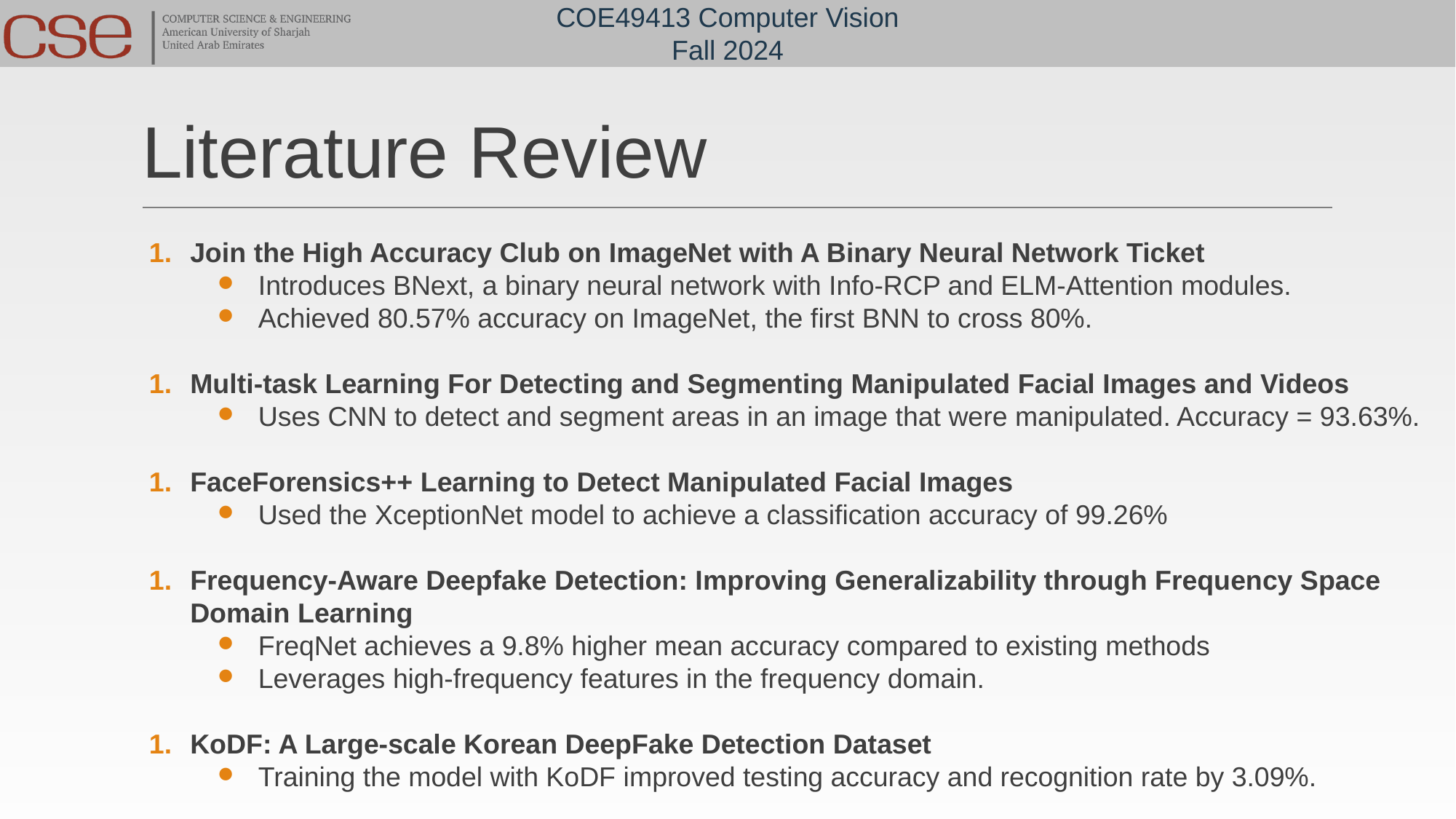

# Literature Review
Join the High Accuracy Club on ImageNet with A Binary Neural Network Ticket
Introduces BNext, a binary neural network with Info-RCP and ELM-Attention modules.
Achieved 80.57% accuracy on ImageNet, the first BNN to cross 80%.

Multi-task Learning For Detecting and Segmenting Manipulated Facial Images and Videos
Uses CNN to detect and segment areas in an image that were manipulated. Accuracy = 93.63%.

FaceForensics++ Learning to Detect Manipulated Facial Images
Used the XceptionNet model to achieve a classification accuracy of 99.26%

Frequency-Aware Deepfake Detection: Improving Generalizability through Frequency Space Domain Learning
FreqNet achieves a 9.8% higher mean accuracy compared to existing methods
Leverages high-frequency features in the frequency domain.

KoDF: A Large-scale Korean DeepFake Detection Dataset
Training the model with KoDF improved testing accuracy and recognition rate by 3.09%.